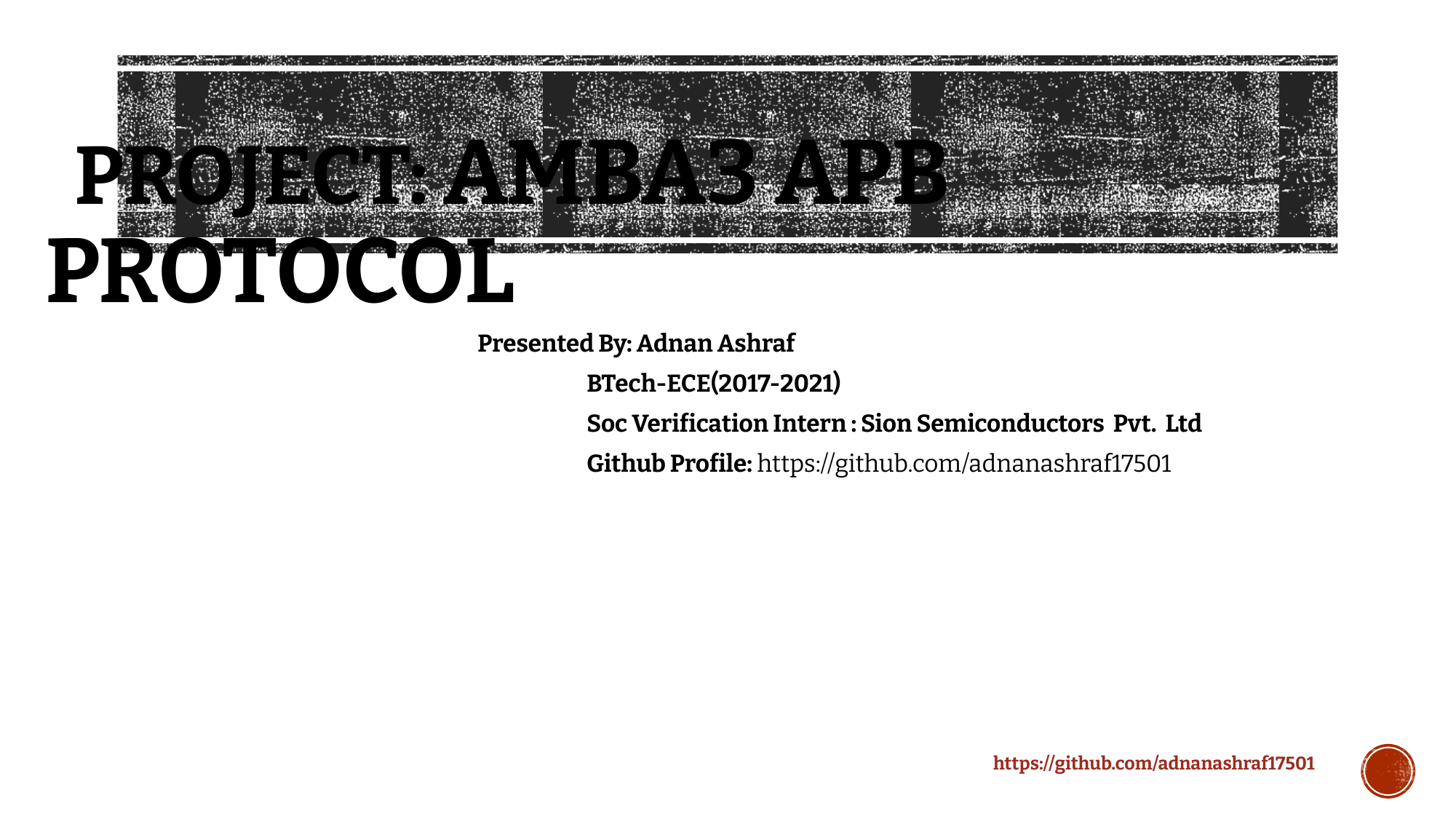

# Project: AMBA3 APB Protocol

Presented By: Adnan Ashraf
                         BTech-ECE(2017-2021)
                         Soc Verification Intern : Sion Semiconductors  Pvt.  Ltd
                         Github Profile: https://github.com/adnanashraf17501

https://github.com/adnanashraf17501